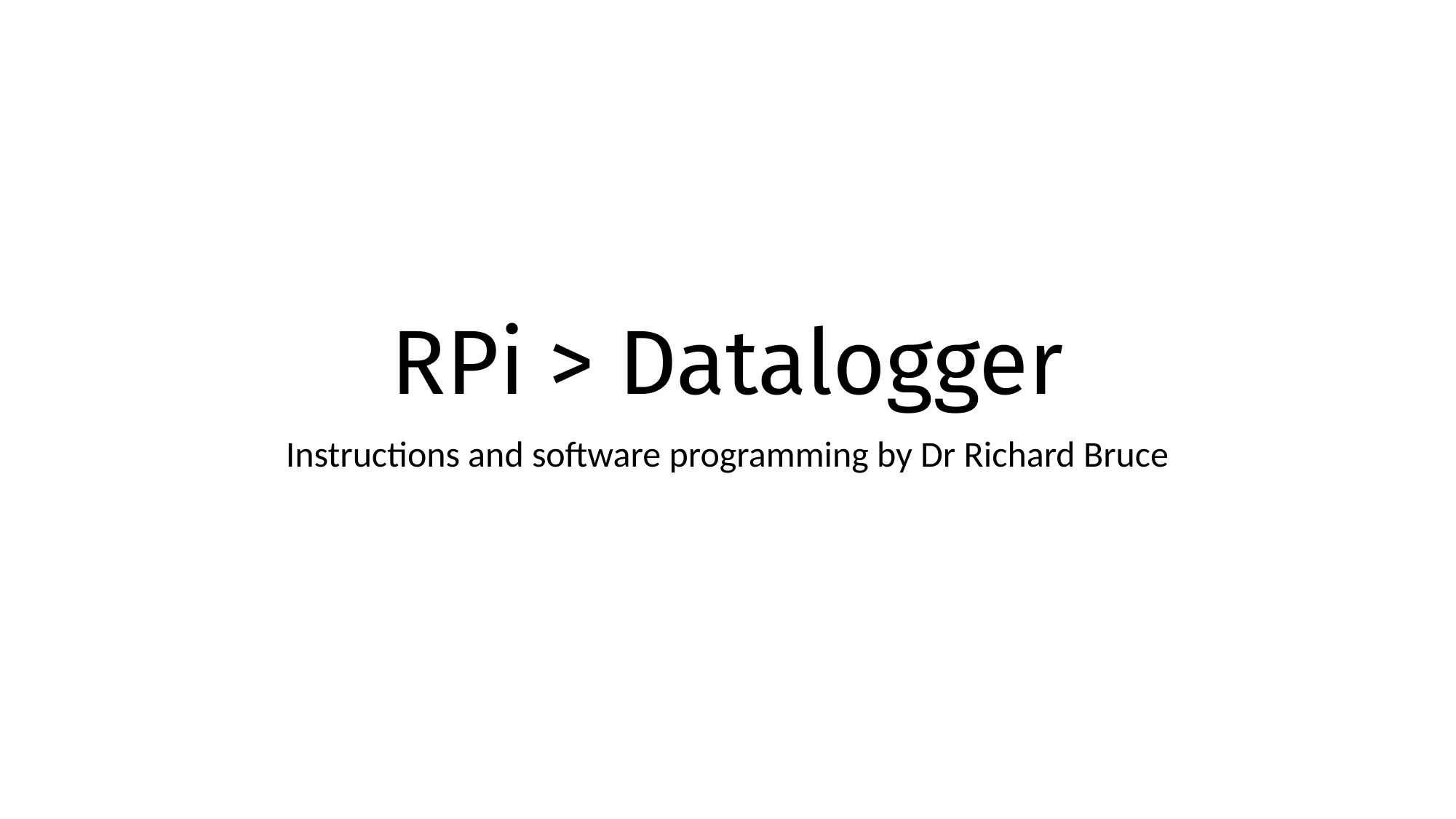

# RPi > Datalogger
Instructions and software programming by Dr Richard Bruce